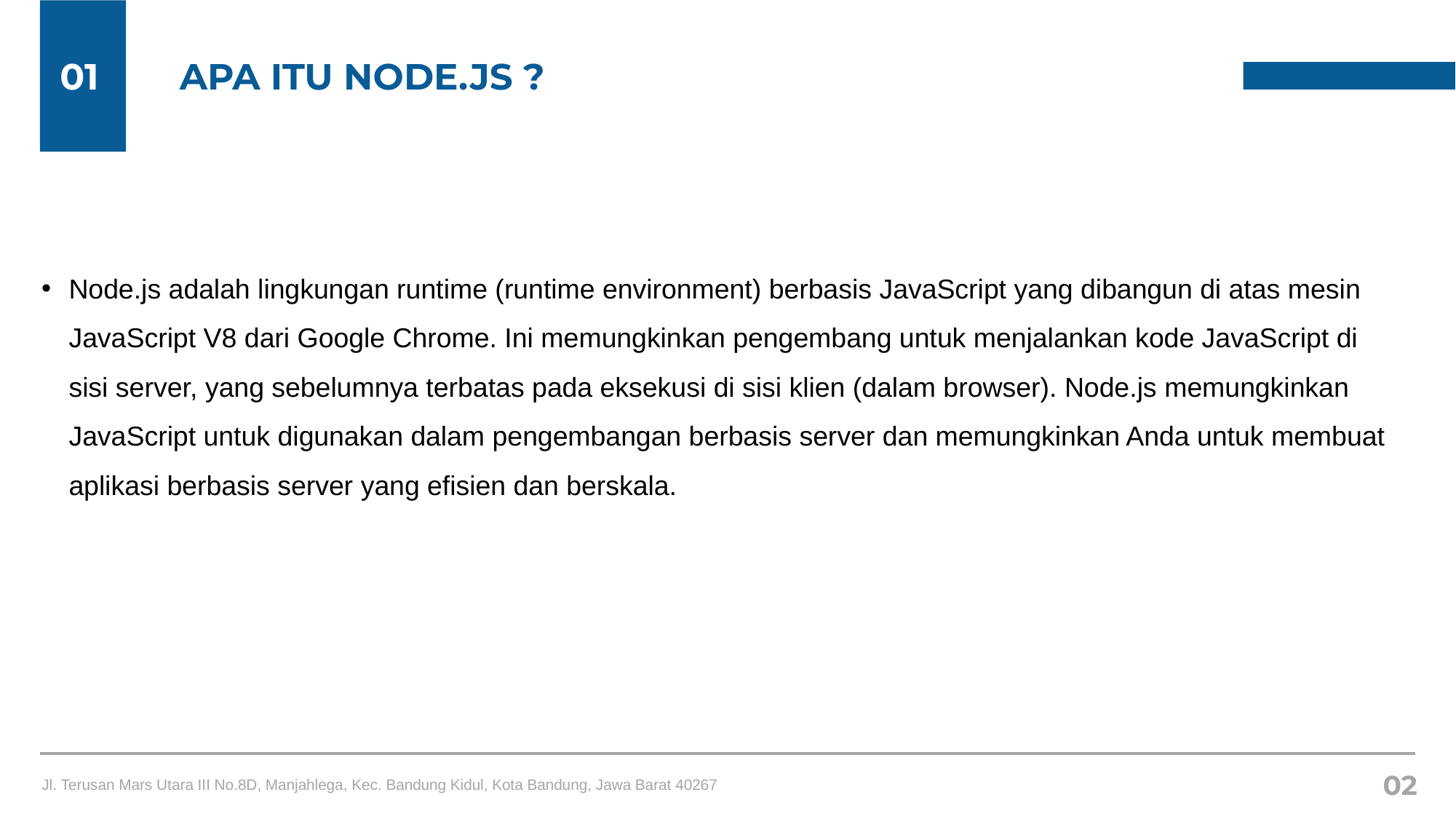

01
APA ITU NODE.JS ?

Node.js adalah lingkungan runtime (runtime environment) berbasis JavaScript yang dibangun di atas mesin JavaScript V8 dari Google Chrome. Ini memungkinkan pengembang untuk menjalankan kode JavaScript di sisi server, yang sebelumnya terbatas pada eksekusi di sisi klien (dalam browser). Node.js memungkinkan JavaScript untuk digunakan dalam pengembangan berbasis server dan memungkinkan Anda untuk membuat aplikasi berbasis server yang efisien dan berskala.
02
Jl. Terusan Mars Utara III No.8D, Manjahlega, Kec. Bandung Kidul, Kota Bandung, Jawa Barat 40267